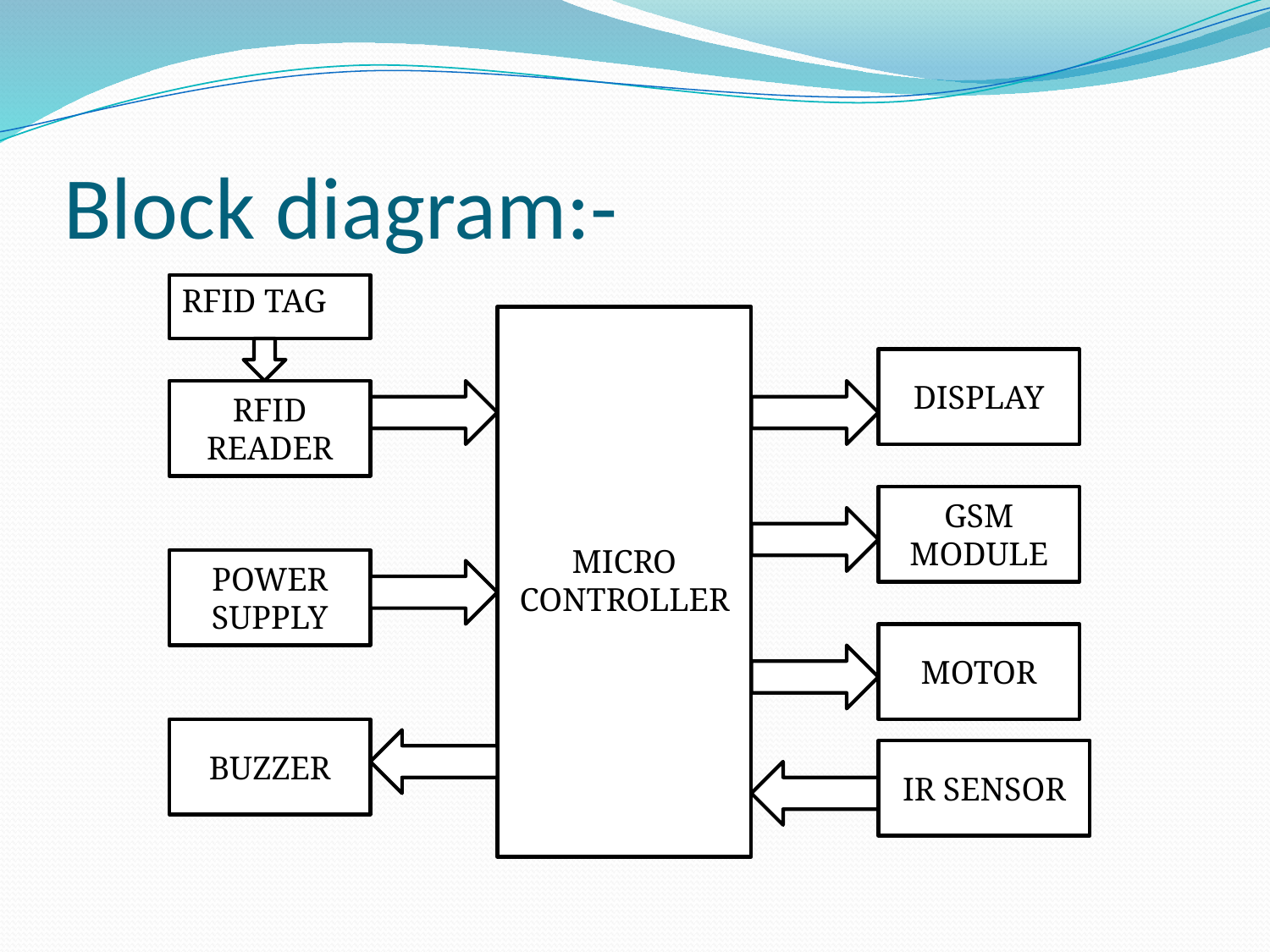

# Block diagram:-

RFID TAG

MICRO
CONTROLLER

DISPLAY

RFID READER

GSM MODULE

POWER SUPPLY

MOTOR

BUZZER

IR SENSOR